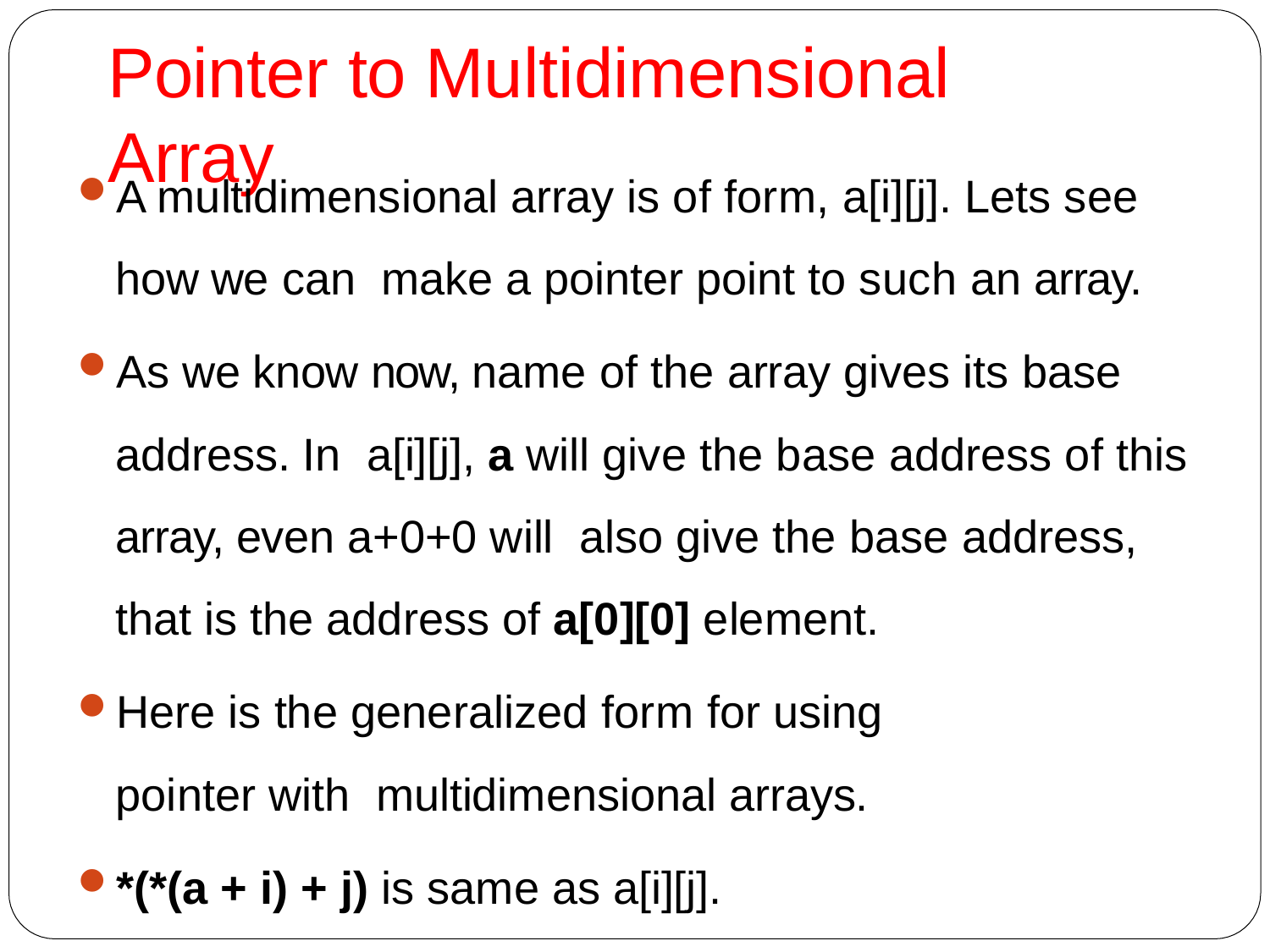

# Pointer to Multidimensional Array
A multidimensional array is of form, a[i][j]. Lets see how we can  make a pointer point to such an array.
As we know now, name of the array gives its base address. In  a[i][j], a will give the base address of this array, even a+0+0 will  also give the base address, that is the address of a[0][0] element.
Here is the generalized form for using pointer with  multidimensional arrays.
*(*(a + i) + j) is same as a[i][j].